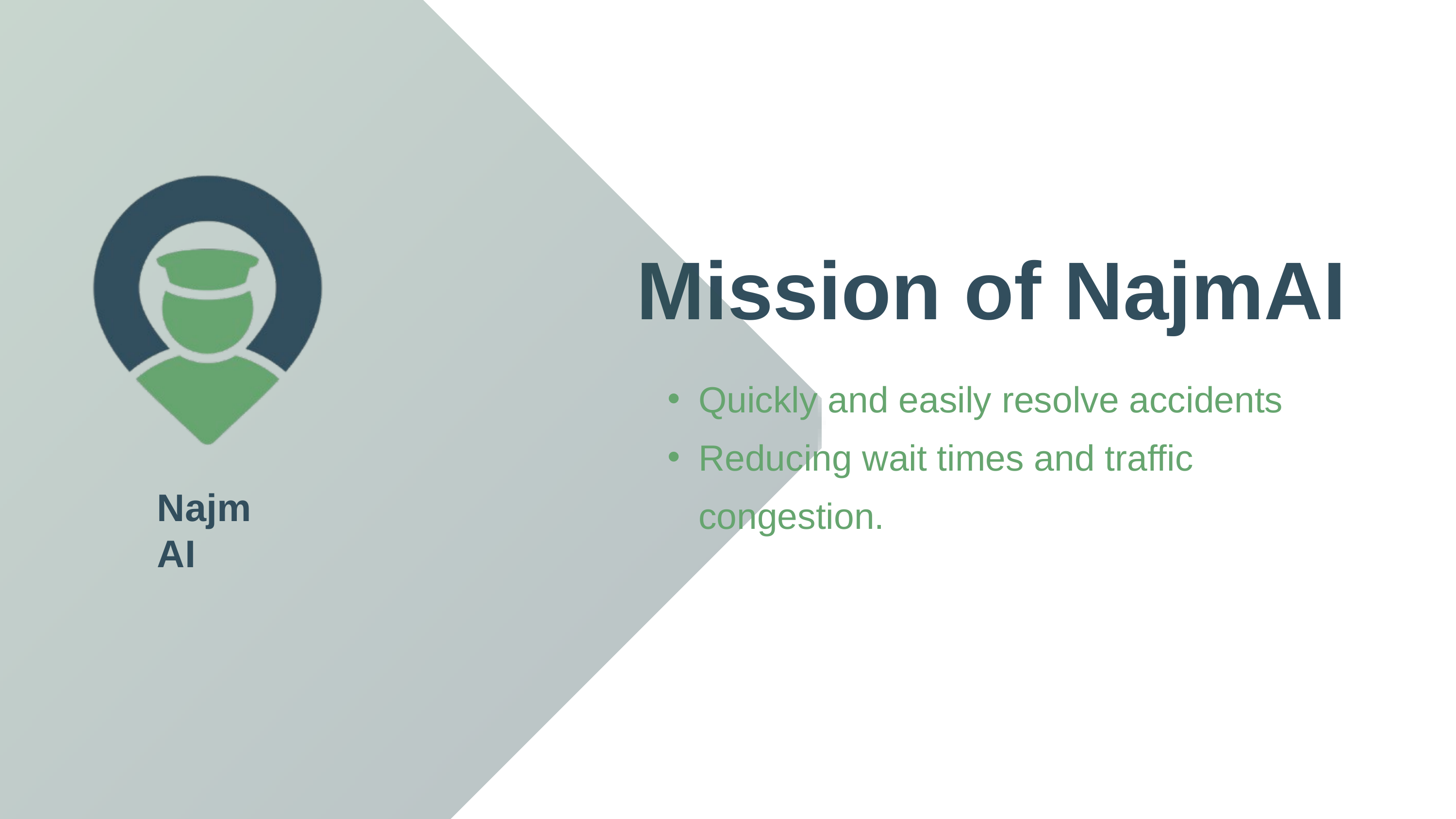

Mission of NajmAI
Quickly and easily resolve accidents
Reducing wait times and traffic congestion.
NajmAI